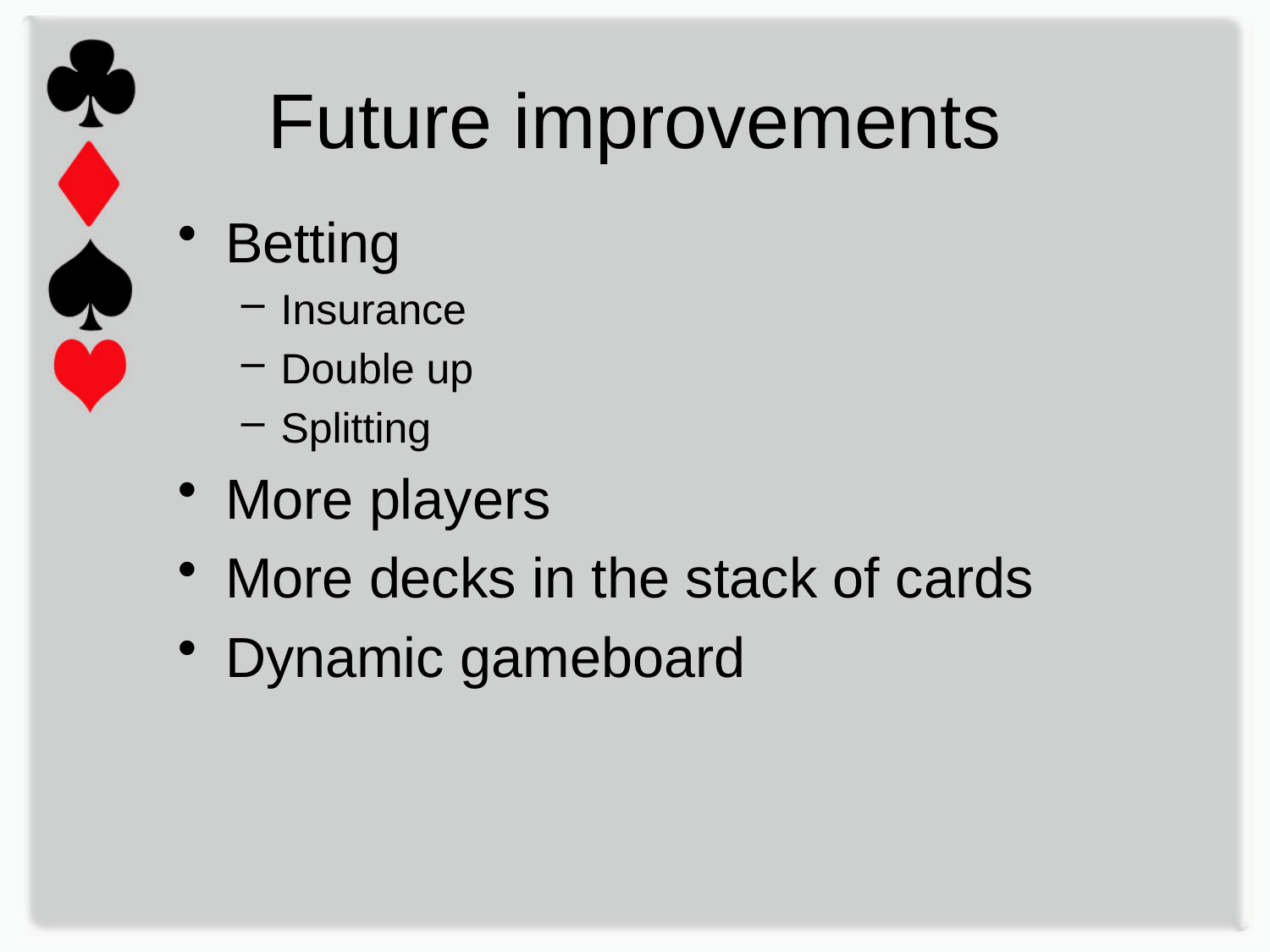

# Future improvements
Betting
Insurance
Double up
Splitting
More players
More decks in the stack of cards
Dynamic gameboard